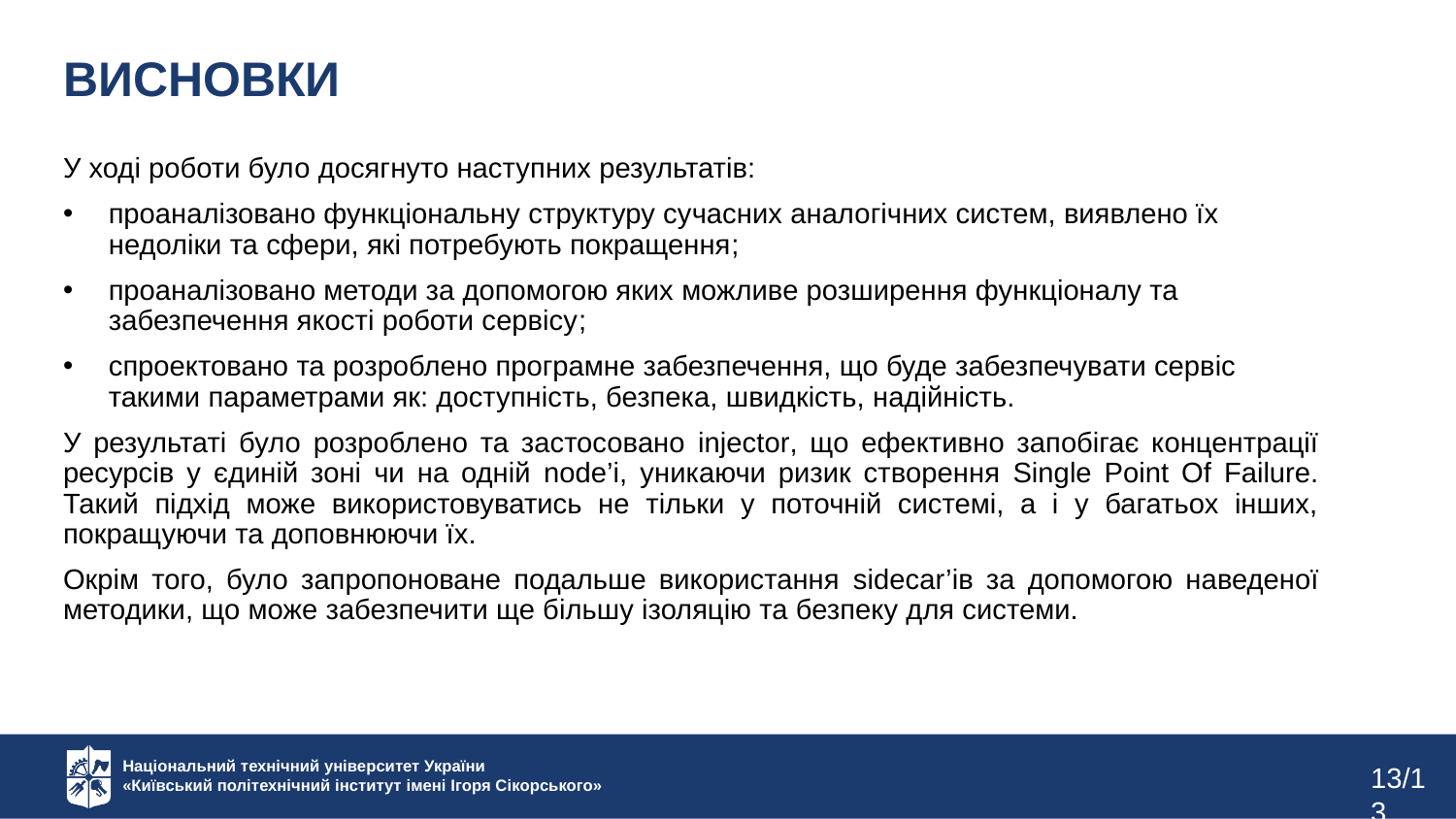

Висновки
У ході роботи було досягнуто наступних результатів:
проаналізовано функціональну структуру сучасних аналогічних систем, виявлено їх недоліки та сфери, які потребують покращення;
проаналізовано методи за допомогою яких можливе розширення функціоналу та забезпечення якості роботи сервісу;
спроектовано та розроблено програмне забезпечення, що буде забезпечувати сервіс такими параметрами як: доступність, безпека, швидкість, надійність.
У результаті було розроблено та застосовано injector, що ефективно запобігає концентрації ресурсів у єдиній зоні чи на одній node’і, уникаючи ризик створення Single Point Of Failure. Такий підхід може використовуватись не тільки у поточній системі, а і у багатьох інших, покращуючи та доповнюючи їх.
Окрім того, було запропоноване подальше використання sidecar’ів за допомогою наведеної методики, що може забезпечити ще більшу ізоляцію та безпеку для системи.

13/13